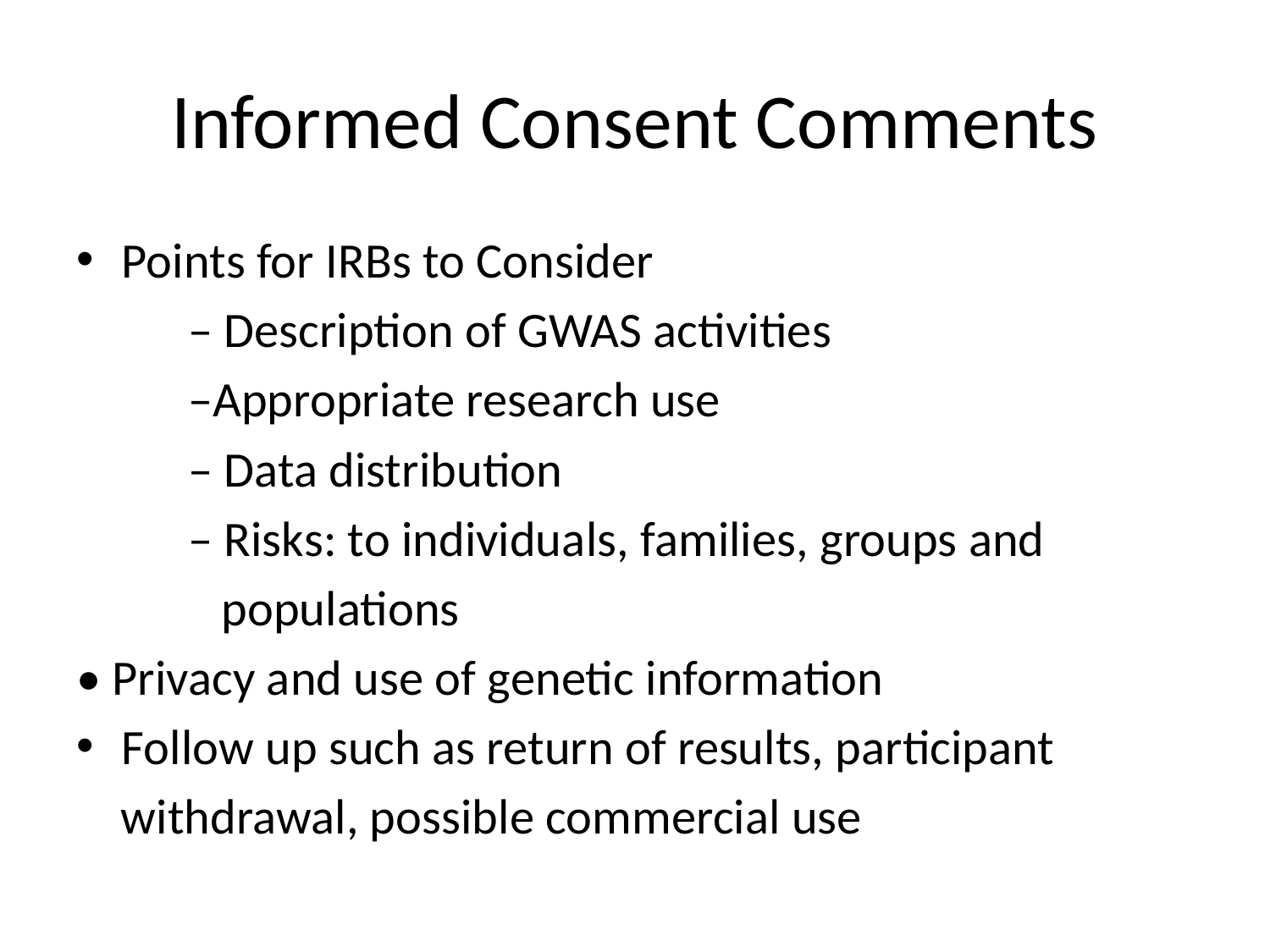

# Informed Consent Comments
Points for IRBs to Consider
	– Description of GWAS activities
	–Appropriate research use
	– Data distribution
	– Risks: to individuals, families, groups and
	   populations
• Privacy and use of genetic information
Follow up such as return of results, participant
    withdrawal, possible commercial use